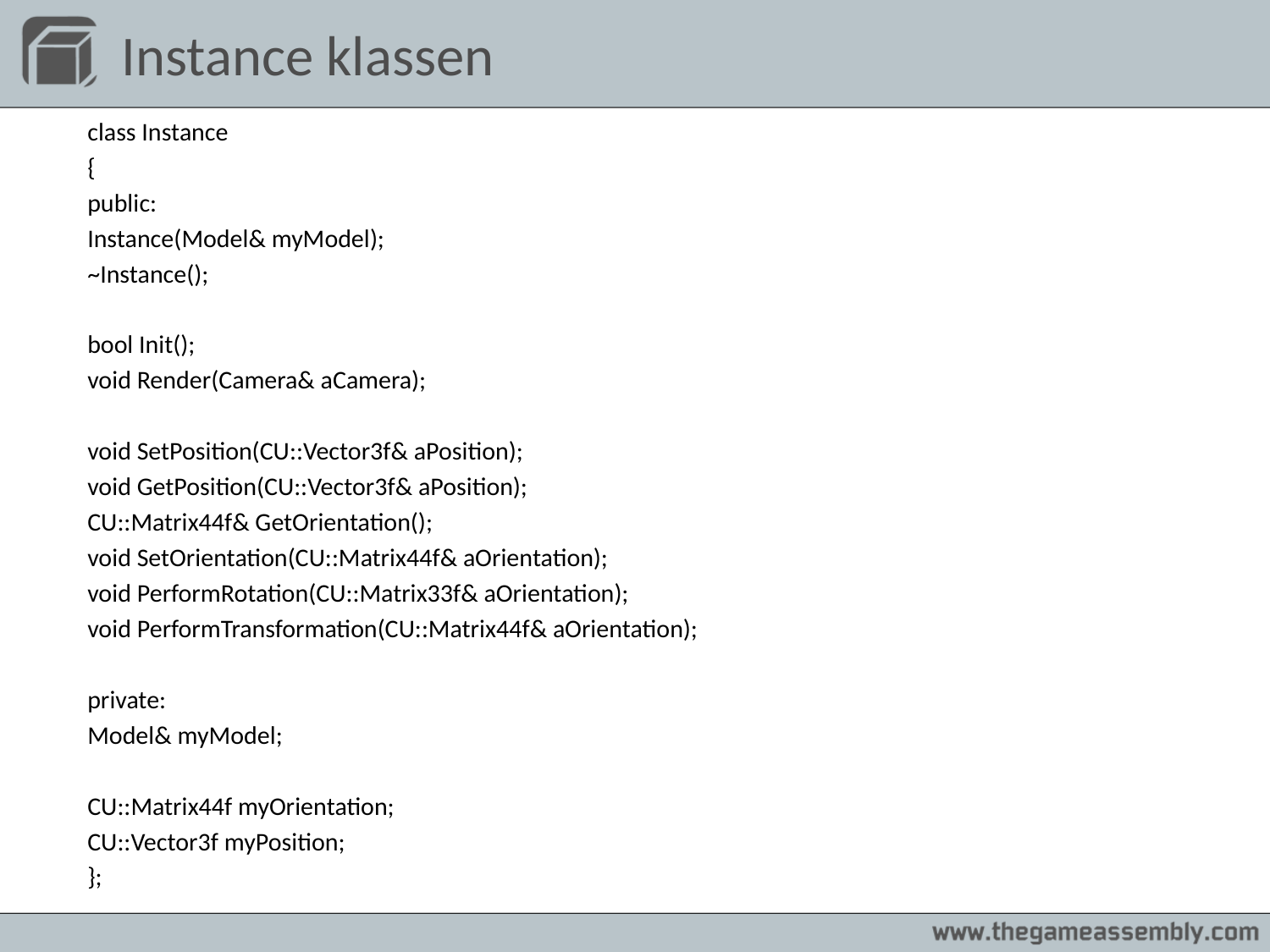

# Instance klassen
	class Instance
	{
	public:
		Instance(Model& myModel);
		~Instance();

		bool Init();
		void Render(Camera& aCamera);

		void SetPosition(CU::Vector3f& aPosition);
		void GetPosition(CU::Vector3f& aPosition);
		CU::Matrix44f& GetOrientation();
		void SetOrientation(CU::Matrix44f& aOrientation);
		void PerformRotation(CU::Matrix33f& aOrientation);
		void PerformTransformation(CU::Matrix44f& aOrientation);

	private:
		Model& myModel;

		CU::Matrix44f myOrientation;
		CU::Vector3f myPosition;
	};